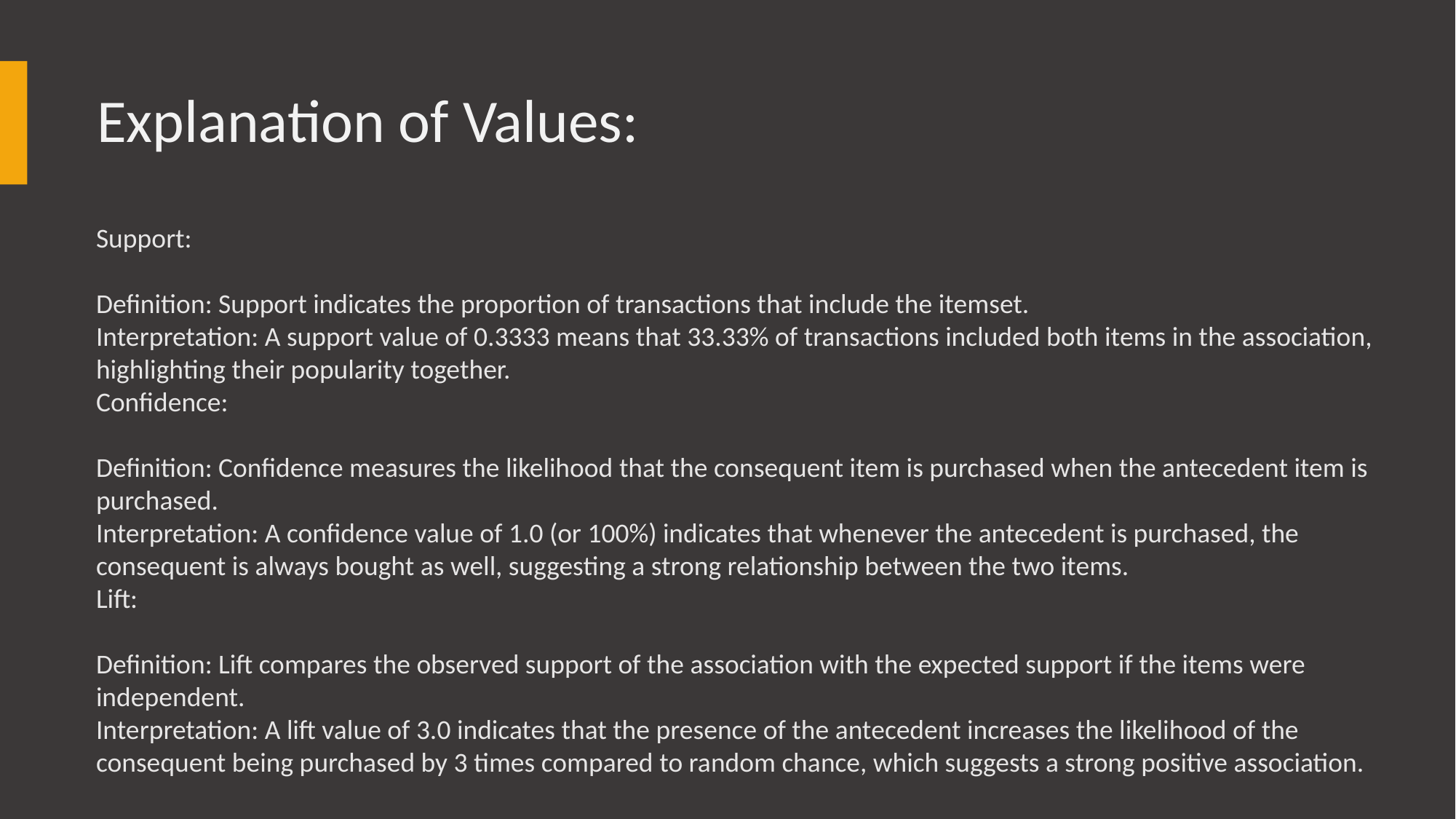

# Explanation of Values:
Support:

Definition: Support indicates the proportion of transactions that include the itemset.
Interpretation: A support value of 0.3333 means that 33.33% of transactions included both items in the association, highlighting their popularity together.
Confidence:

Definition: Confidence measures the likelihood that the consequent item is purchased when the antecedent item is purchased.
Interpretation: A confidence value of 1.0 (or 100%) indicates that whenever the antecedent is purchased, the consequent is always bought as well, suggesting a strong relationship between the two items.
Lift:

Definition: Lift compares the observed support of the association with the expected support if the items were independent.
Interpretation: A lift value of 3.0 indicates that the presence of the antecedent increases the likelihood of the consequent being purchased by 3 times compared to random chance, which suggests a strong positive association.